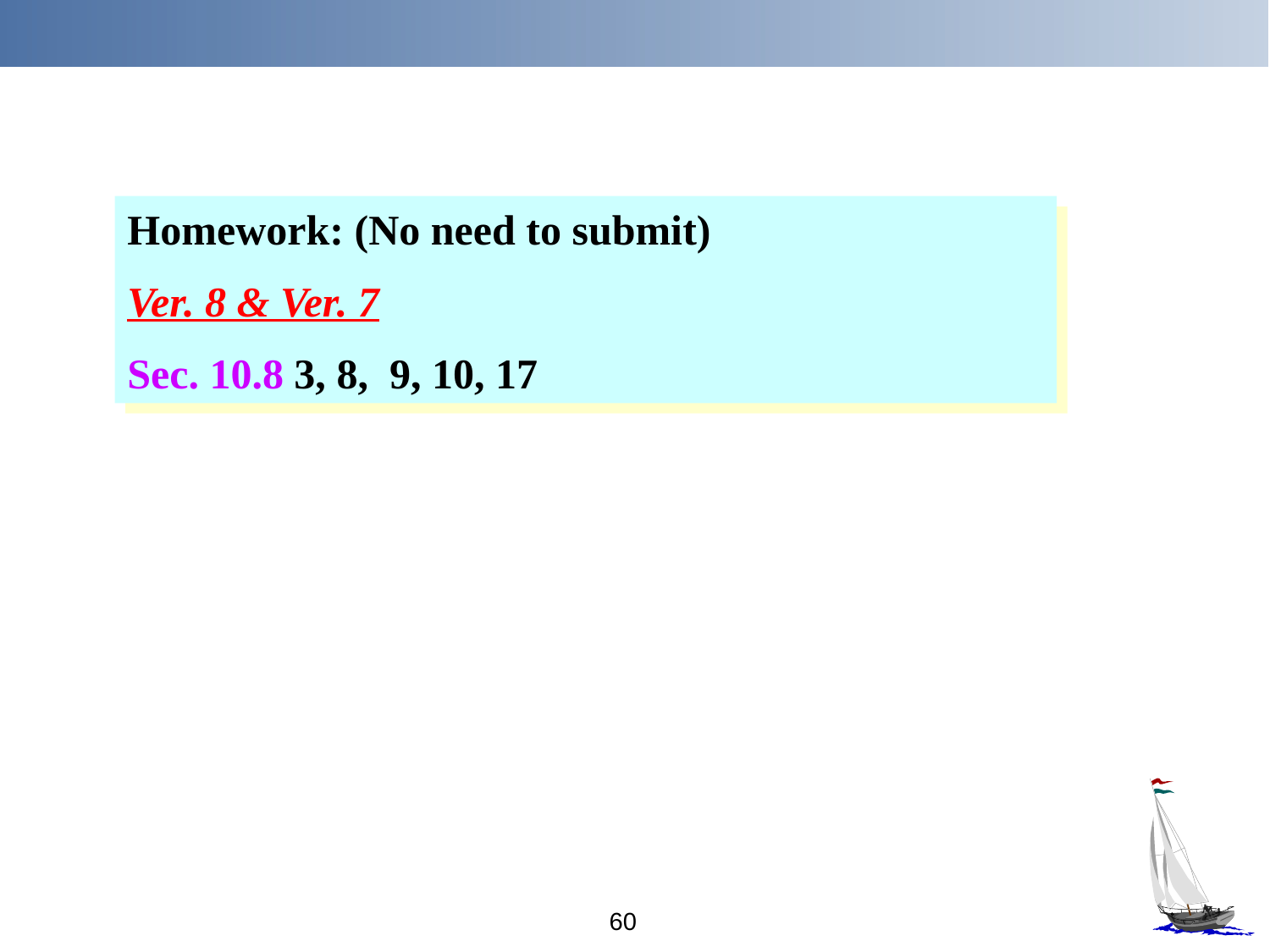

Homework: (No need to submit)
Ver. 8 & Ver. 7
Sec. 10.8 3, 8,  9, 10, 17
60